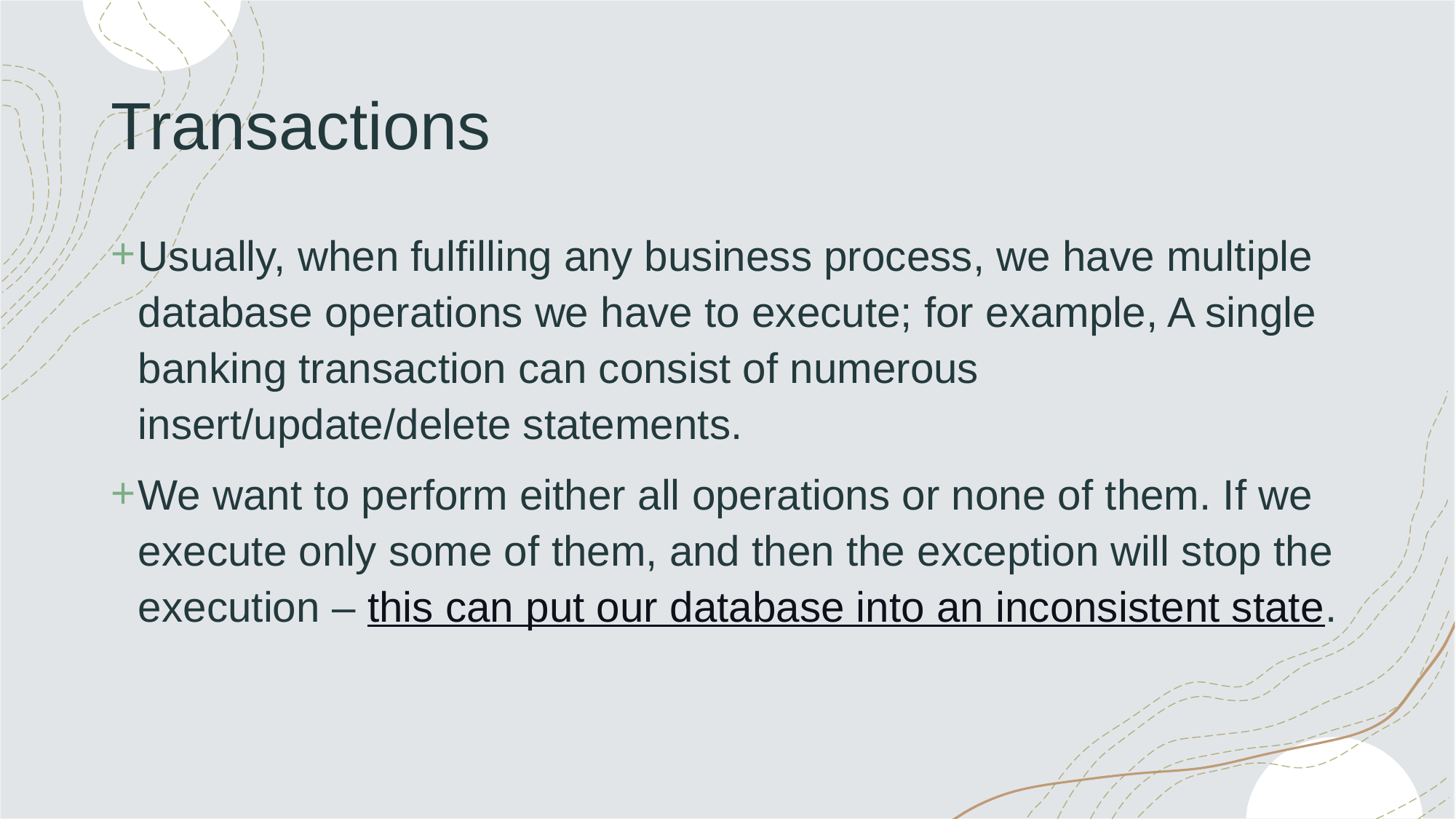

# Transactions
Usually, when fulfilling any business process, we have multiple database operations we have to execute; for example, A single banking transaction can consist of numerous insert/update/delete statements.
We want to perform either all operations or none of them. If we execute only some of them, and then the exception will stop the execution – this can put our database into an inconsistent state.